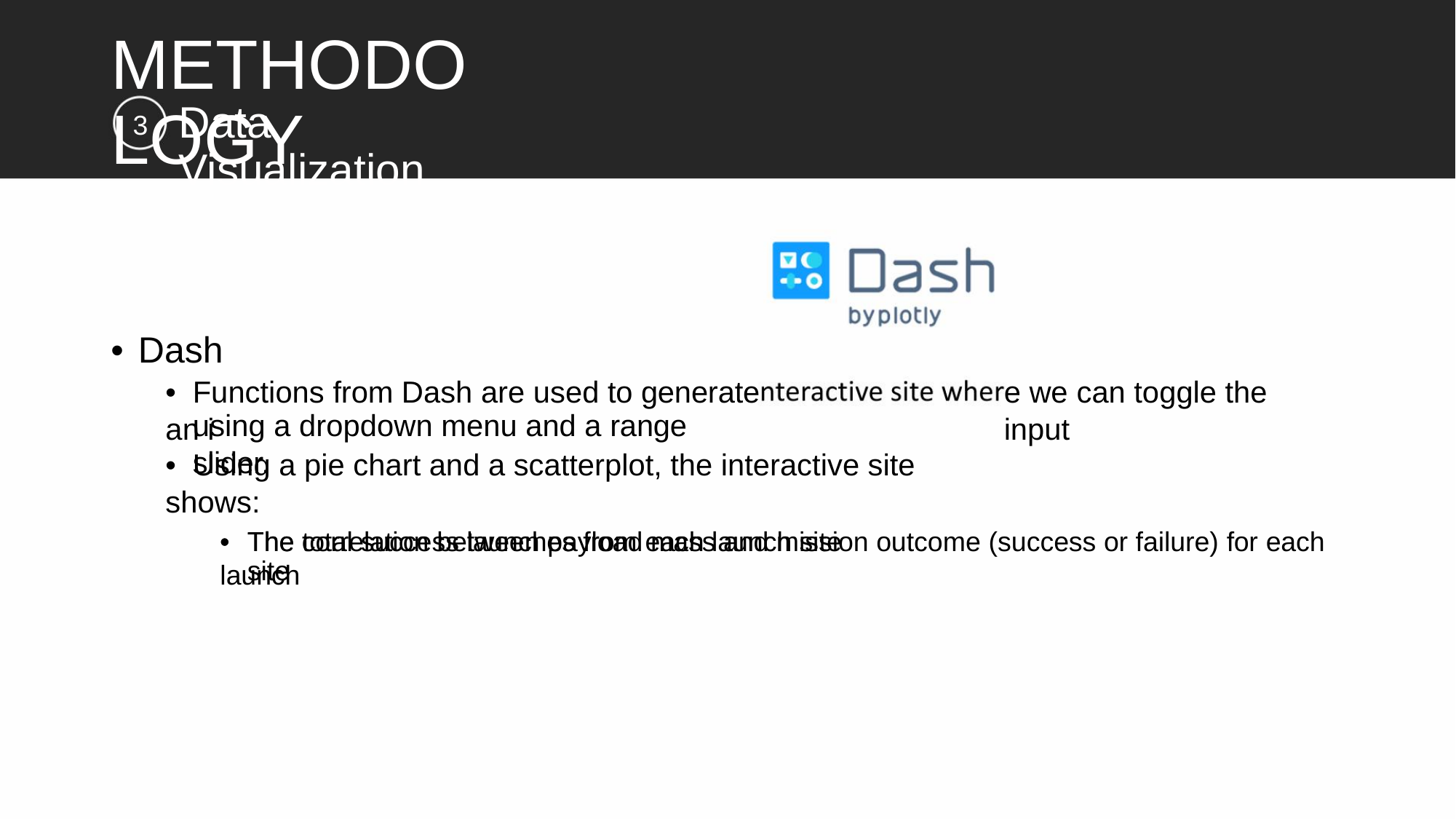

METHODOLOGY
Data Visualization
3
• Dash
• Functions from Dash are used to generate an i
e we can toggle the input
using a dropdown menu and a range slider.
• Using a pie chart and a scatterplot, the interactive site shows:
• The total success launches from each launch site
• The correlation between payload mass and mission outcome (success or failure) for each launch
site